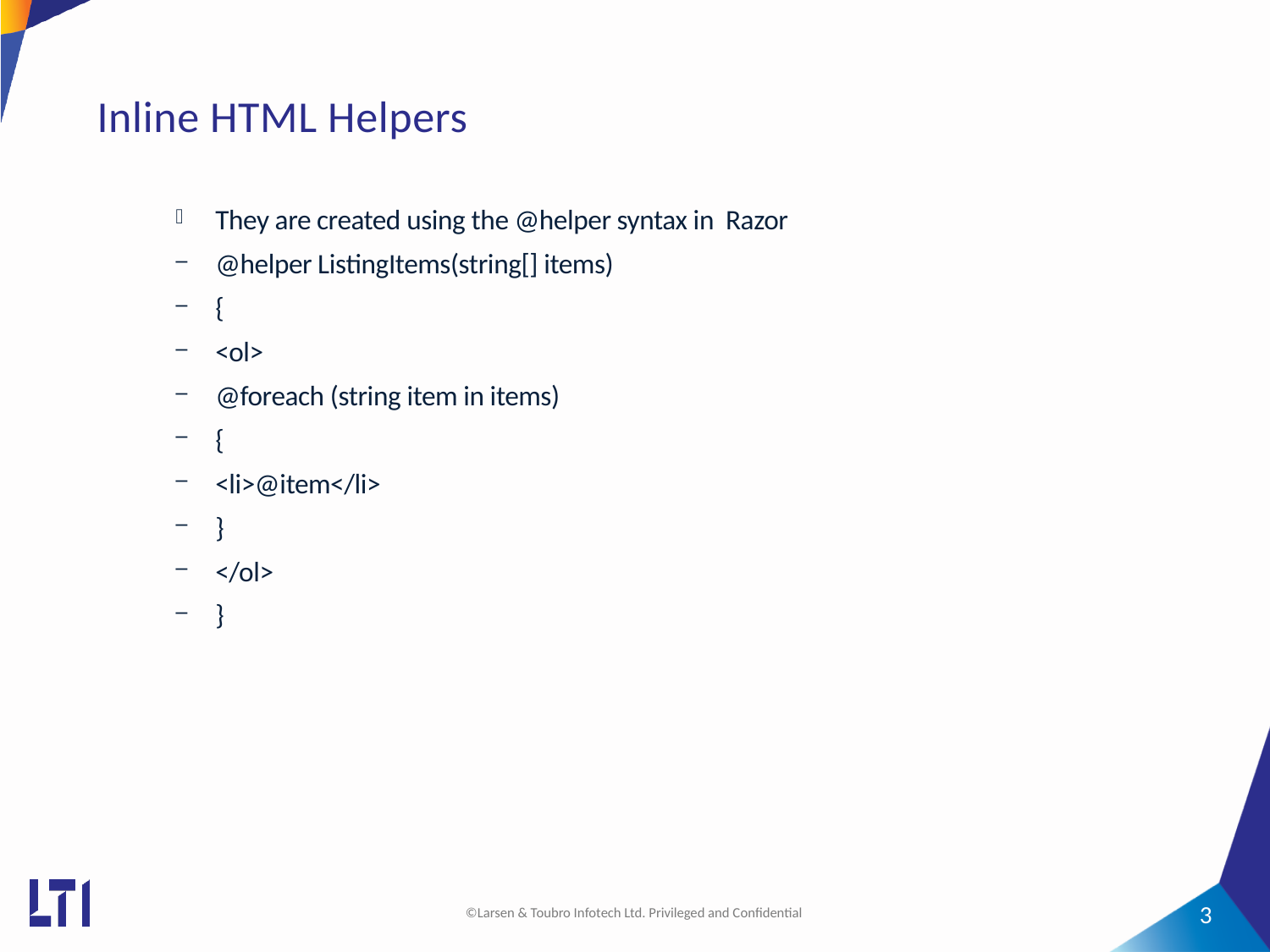

# Inline HTML Helpers
They are created using the @helper syntax in  Razor
@helper ListingItems(string[] items)
{
<ol>
@foreach (string item in items)
{
<li>@item</li>
}
</ol>
}